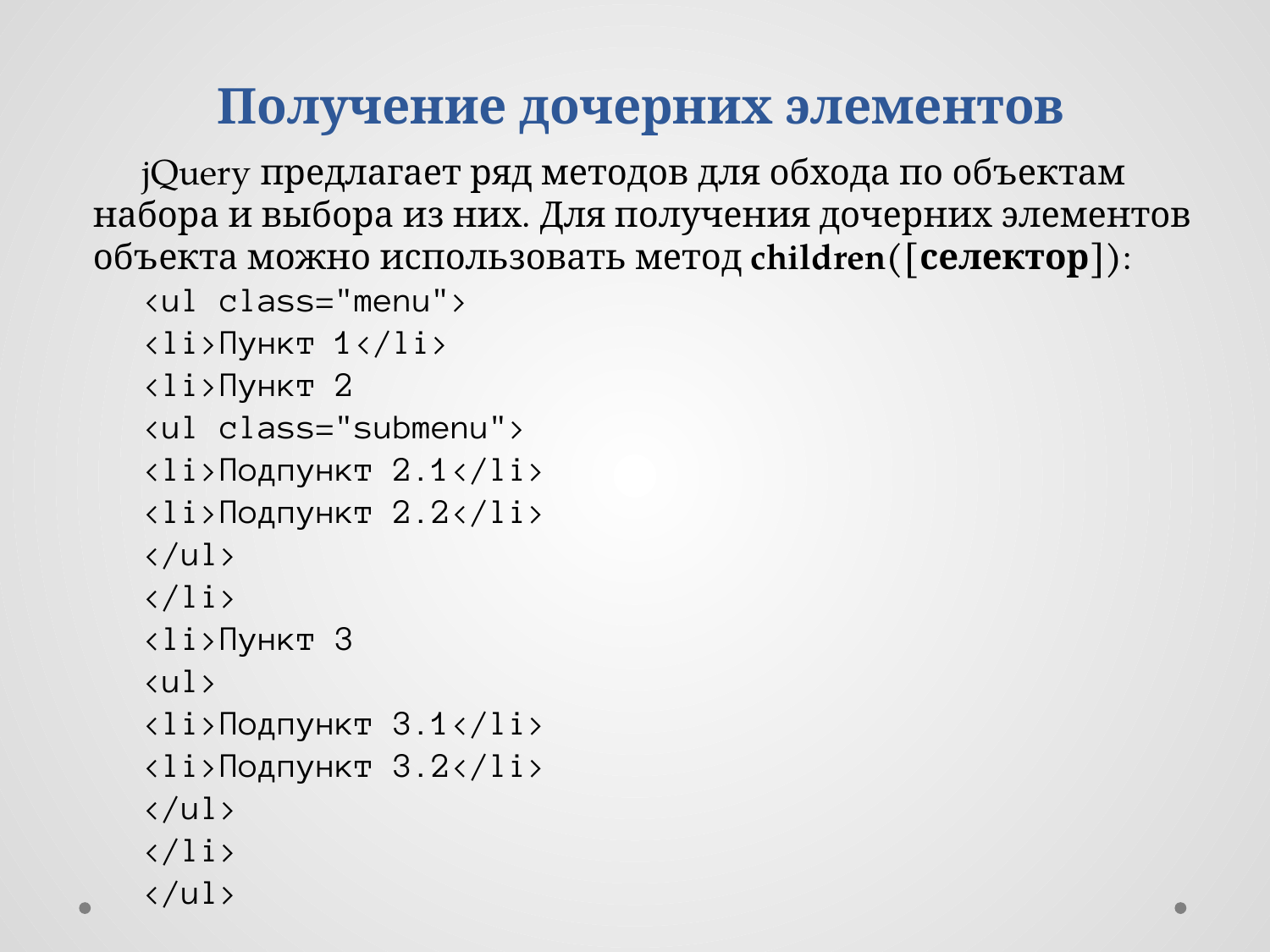

Получение дочерних элементов
jQuery предлагает ряд методов для обхода по объектам набора и выбора из них. Для получения дочерних элементов объекта можно использовать метод children([селектор]):
<ul class="menu">
<li>Пункт 1</li>
<li>Пункт 2
<ul class="submenu">
<li>Подпункт 2.1</li>
<li>Подпункт 2.2</li>
</ul>
</li>
<li>Пункт 3
<ul>
<li>Подпункт 3.1</li>
<li>Подпункт 3.2</li>
</ul>
</li>
</ul>